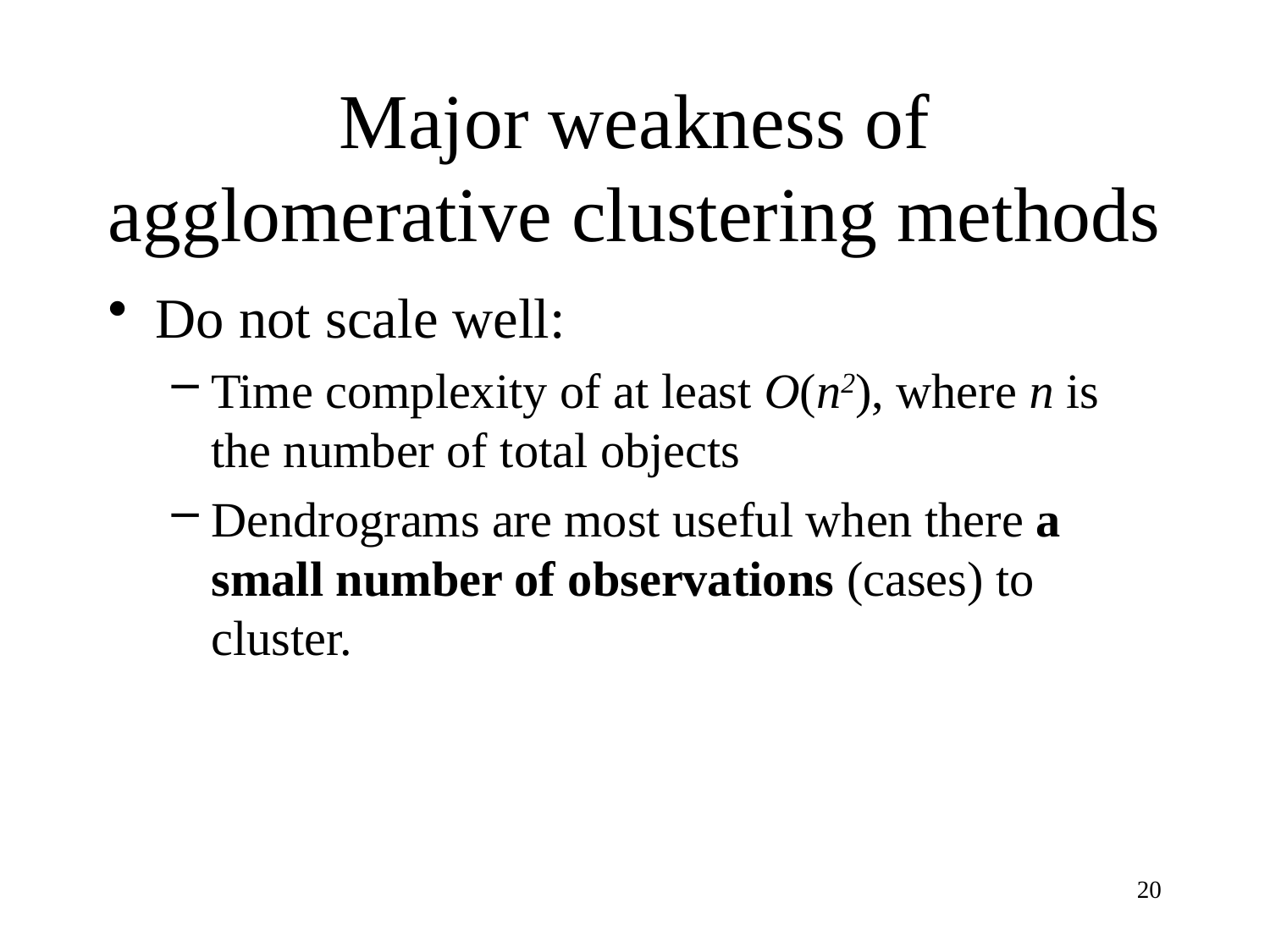

# Major weakness of agglomerative clustering methods
Do not scale well:
Time complexity of at least O(n2), where n is the number of total objects
Dendrograms are most useful when there a small number of observations (cases) to cluster.

20